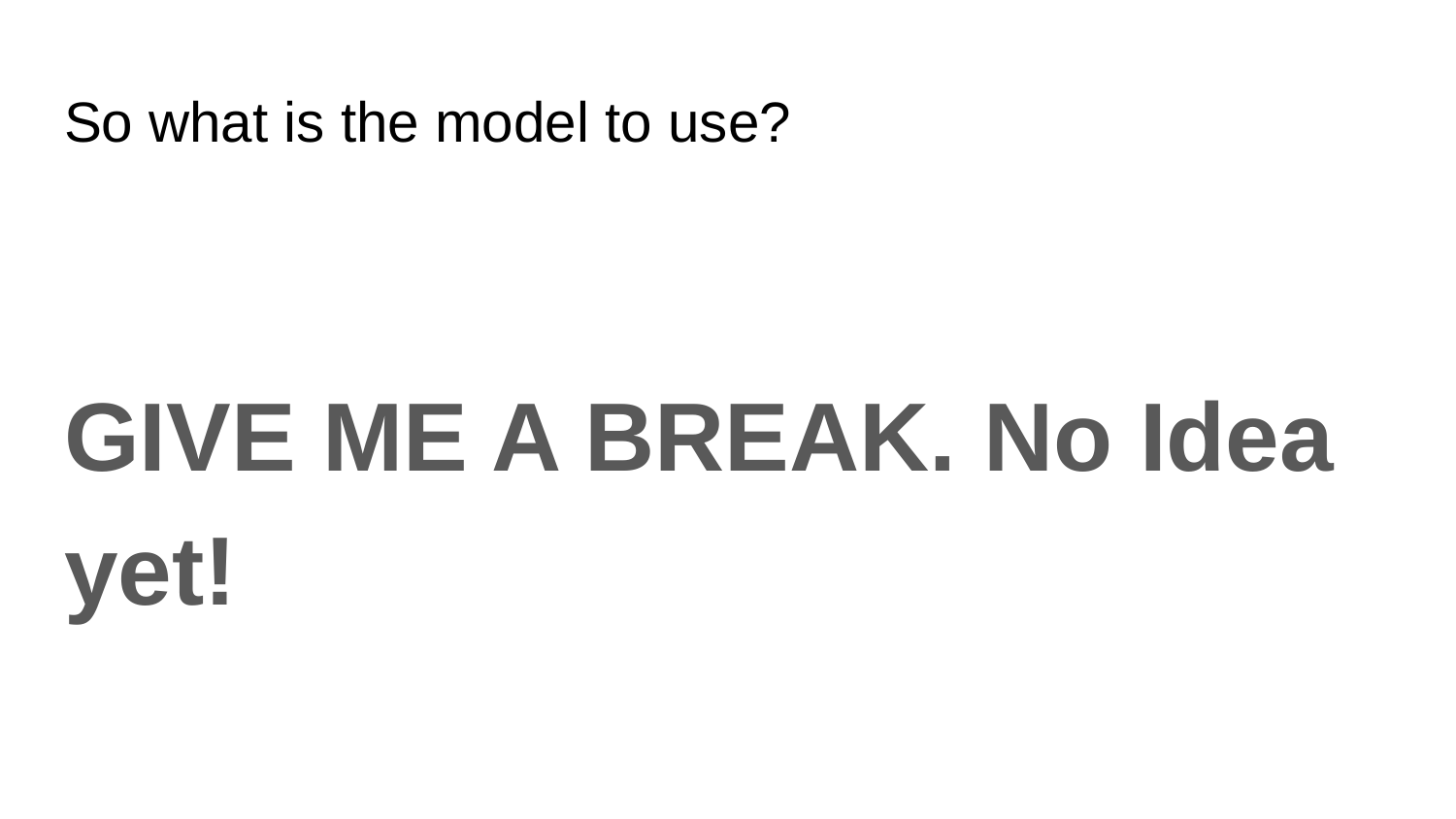

# So what is the model to use?

GIVE ME A BREAK. No Idea yet!